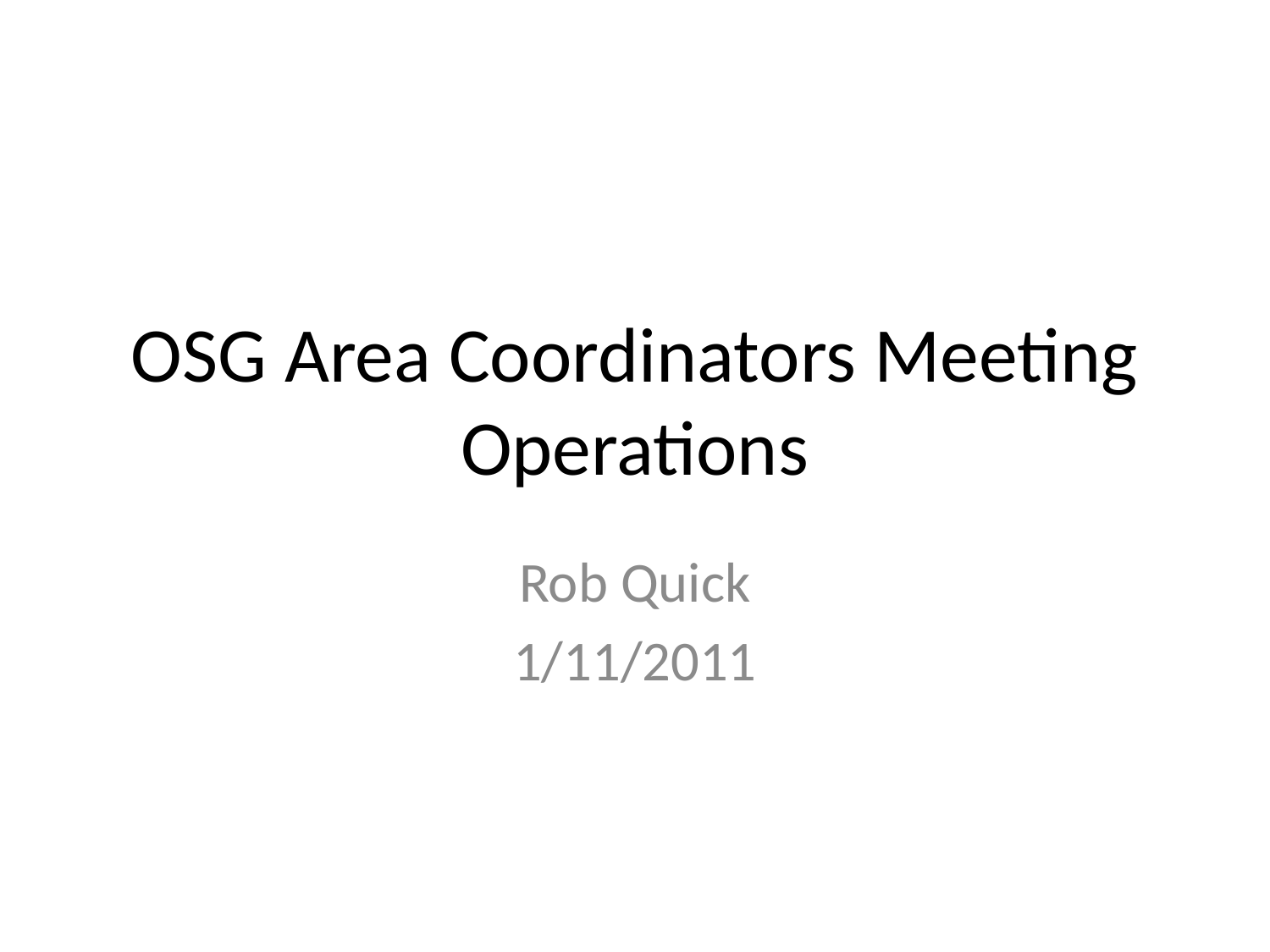

# OSG Area Coordinators Meeting Operations
Rob Quick
1/11/2011